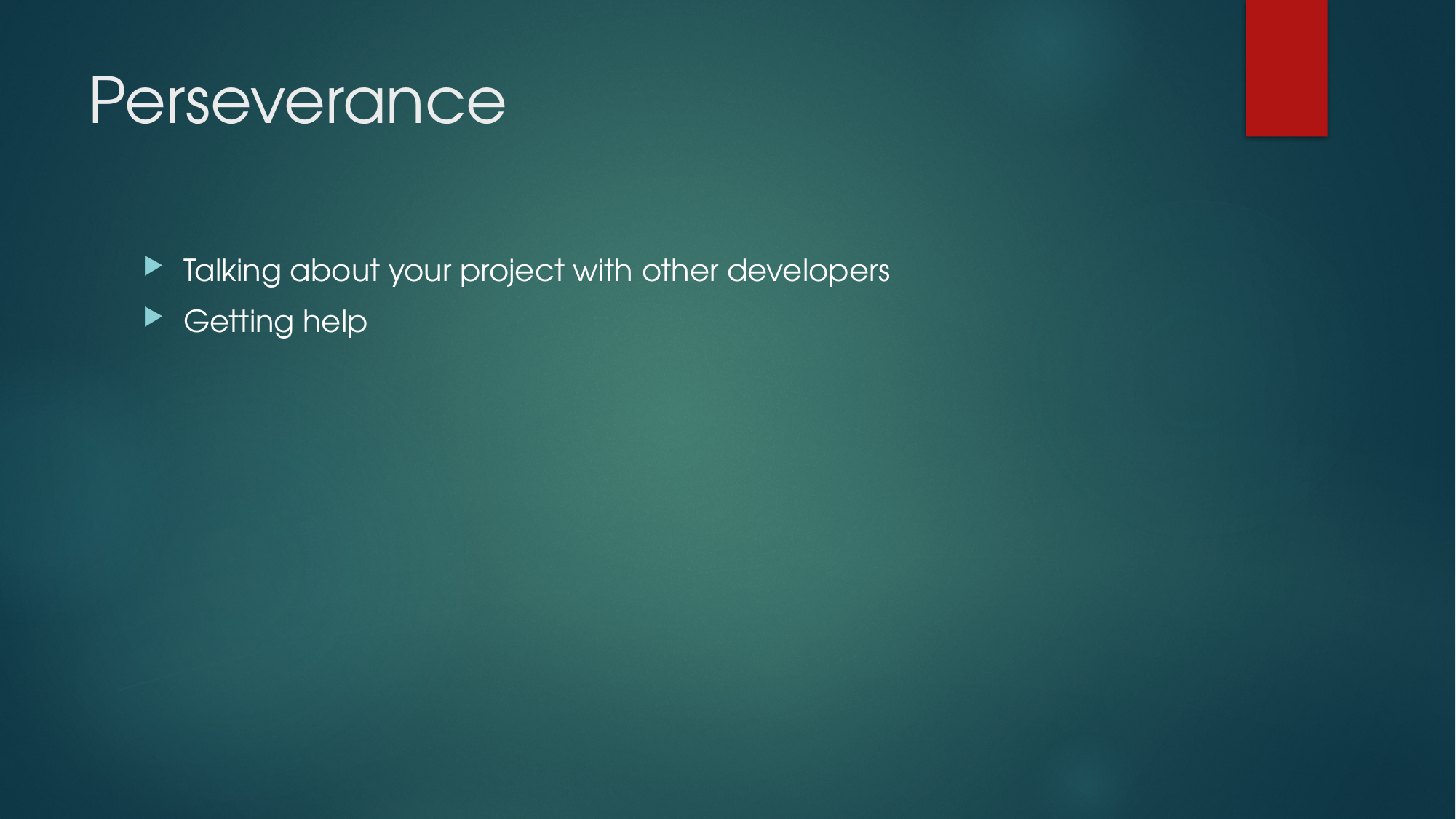

# Perseverance
Talking about your project with other developers
Getting help